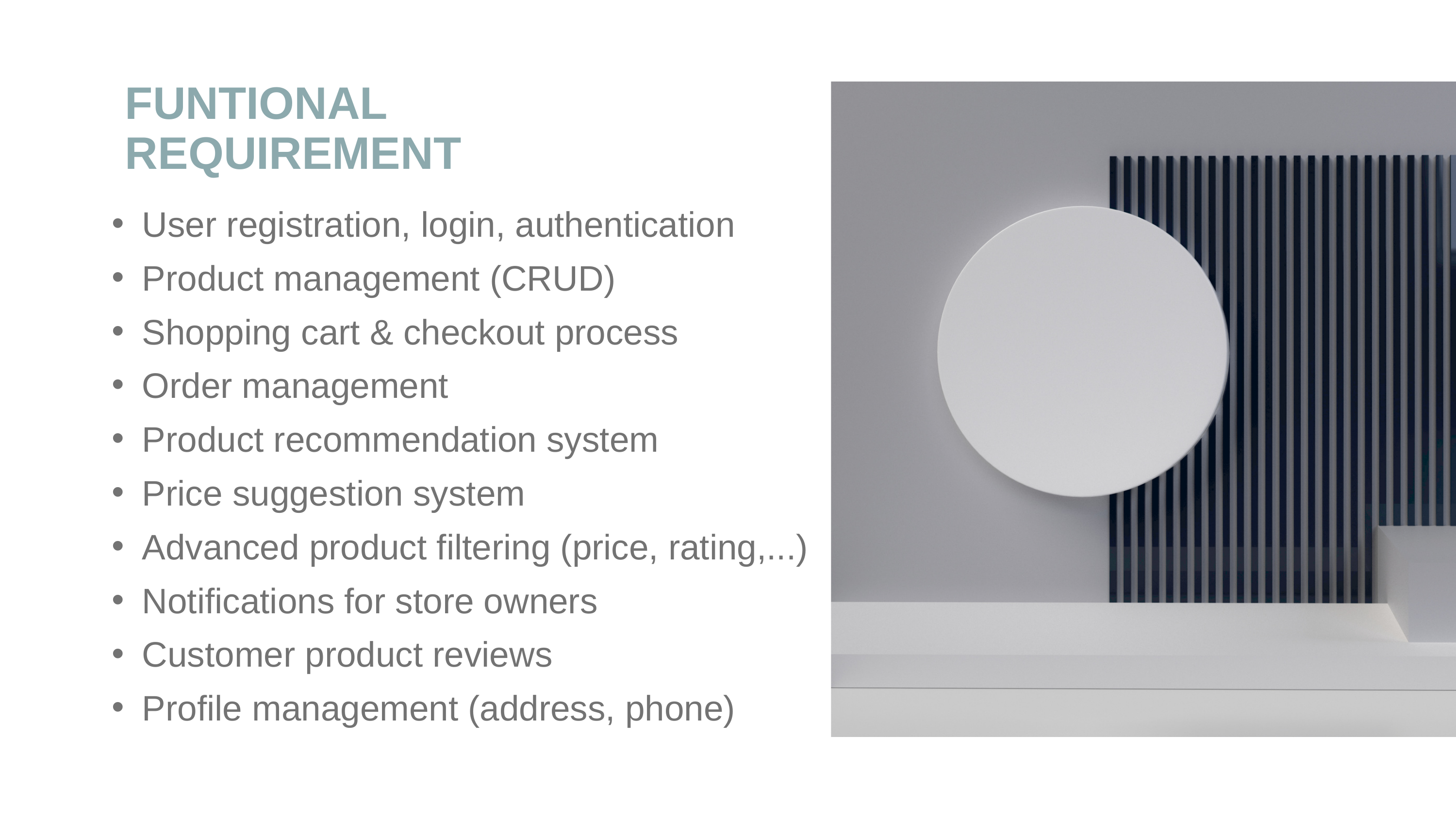

FUNTIONAL REQUIREMENT

User registration, login, authentication
Product management (CRUD)
Shopping cart & checkout process
Order management
Product recommendation system
Price suggestion system
Advanced product filtering (price, rating,...)
Notifications for store owners
Customer product reviews
Profile management (address, phone)